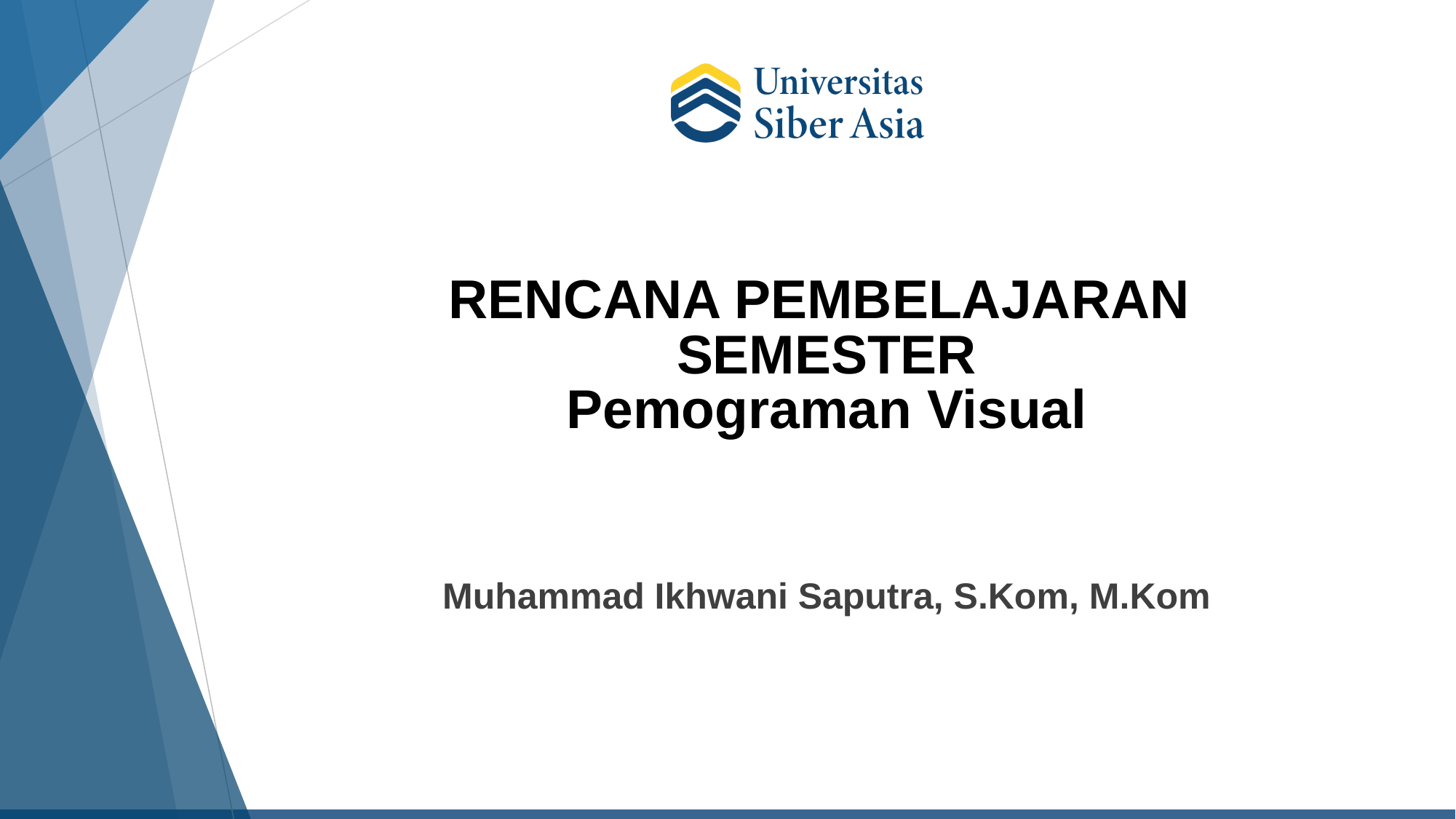

RENCANA PEMBELAJARAN  SEMESTER
Pemograman Visual
Muhammad Ikhwani Saputra, S.Kom, M.Kom